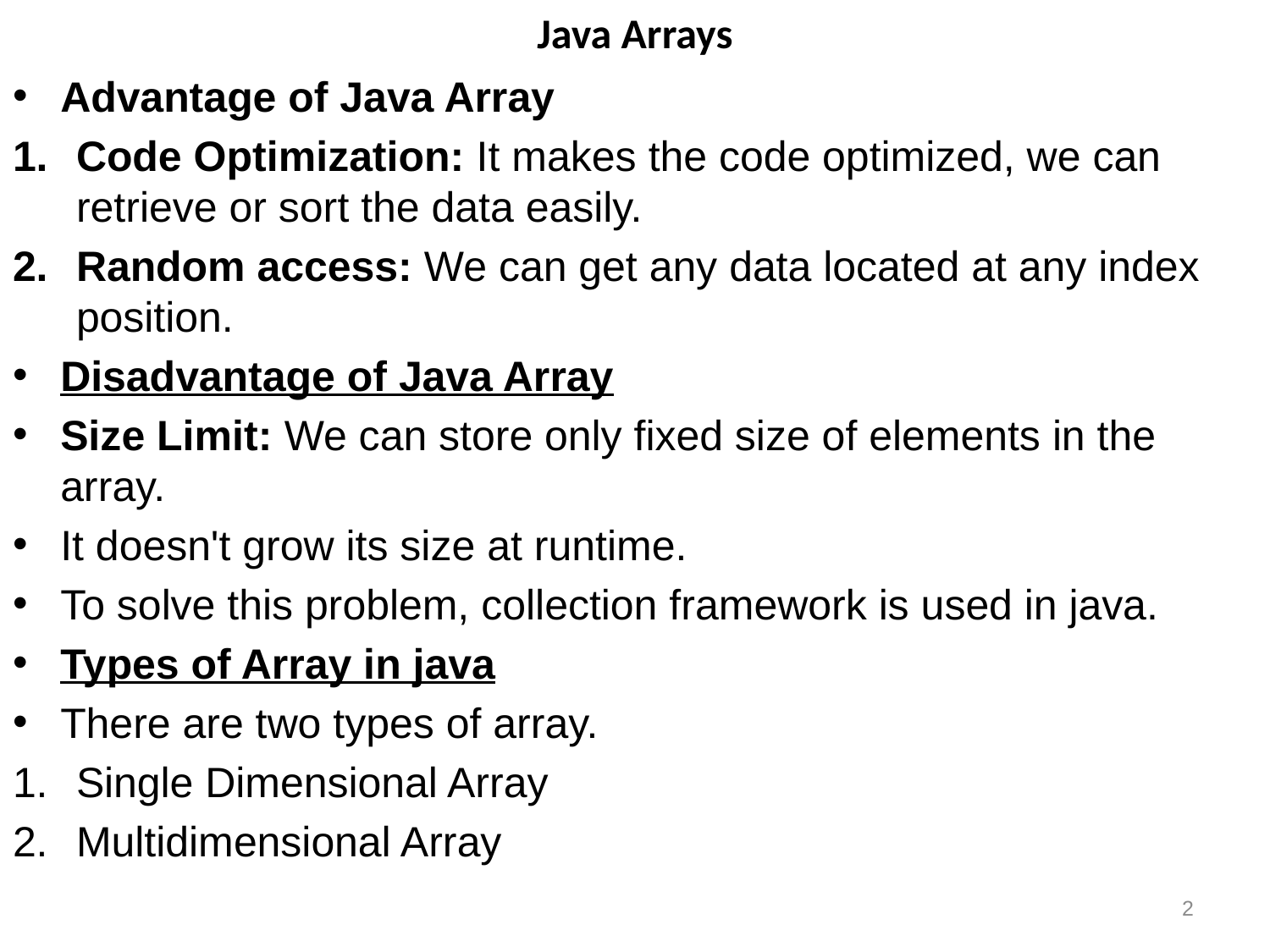

# Java Arrays
Advantage of Java Array
Code Optimization: It makes the code optimized, we can retrieve or sort the data easily.
Random access: We can get any data located at any index position.
Disadvantage of Java Array
Size Limit: We can store only fixed size of elements in the array.
It doesn't grow its size at runtime.
To solve this problem, collection framework is used in java.
Types of Array in java
There are two types of array.
Single Dimensional Array
Multidimensional Array

2